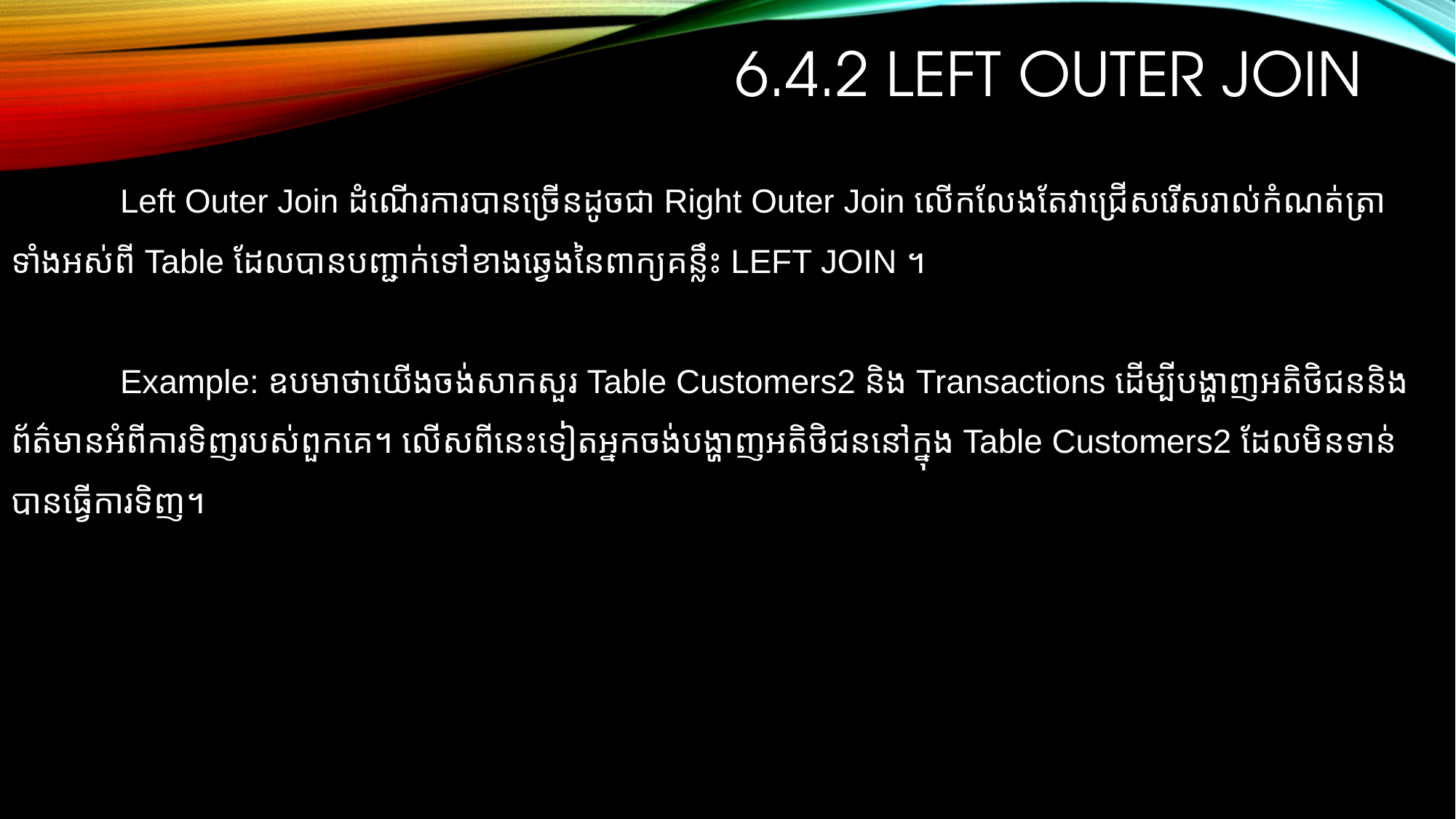

# 6.4.2 Left outer join
	Left Outer Join ដំណើរការបានច្រើនដូចជា Right Outer Join លើកលែងតែវាជ្រើសរើសរាល់កំណត់ត្រាទាំងអស់ពី Table ដែលបានបញ្ជាក់ទៅខាងឆ្វេងនៃពាក្យគន្លឹះ LEFT JOIN ។

	Example: ឧបមាថាយើងចង់សាកសួរ Table Customers2 និង Transactions ដើម្បីបង្ហាញអតិថិជននិងព័ត៌មានអំពីការទិញរបស់ពួកគេ។ លើសពីនេះទៀតអ្នកចង់បង្ហាញអតិថិជននៅក្នុង Table Customers2 ដែលមិនទាន់បានធ្វើការទិញ។